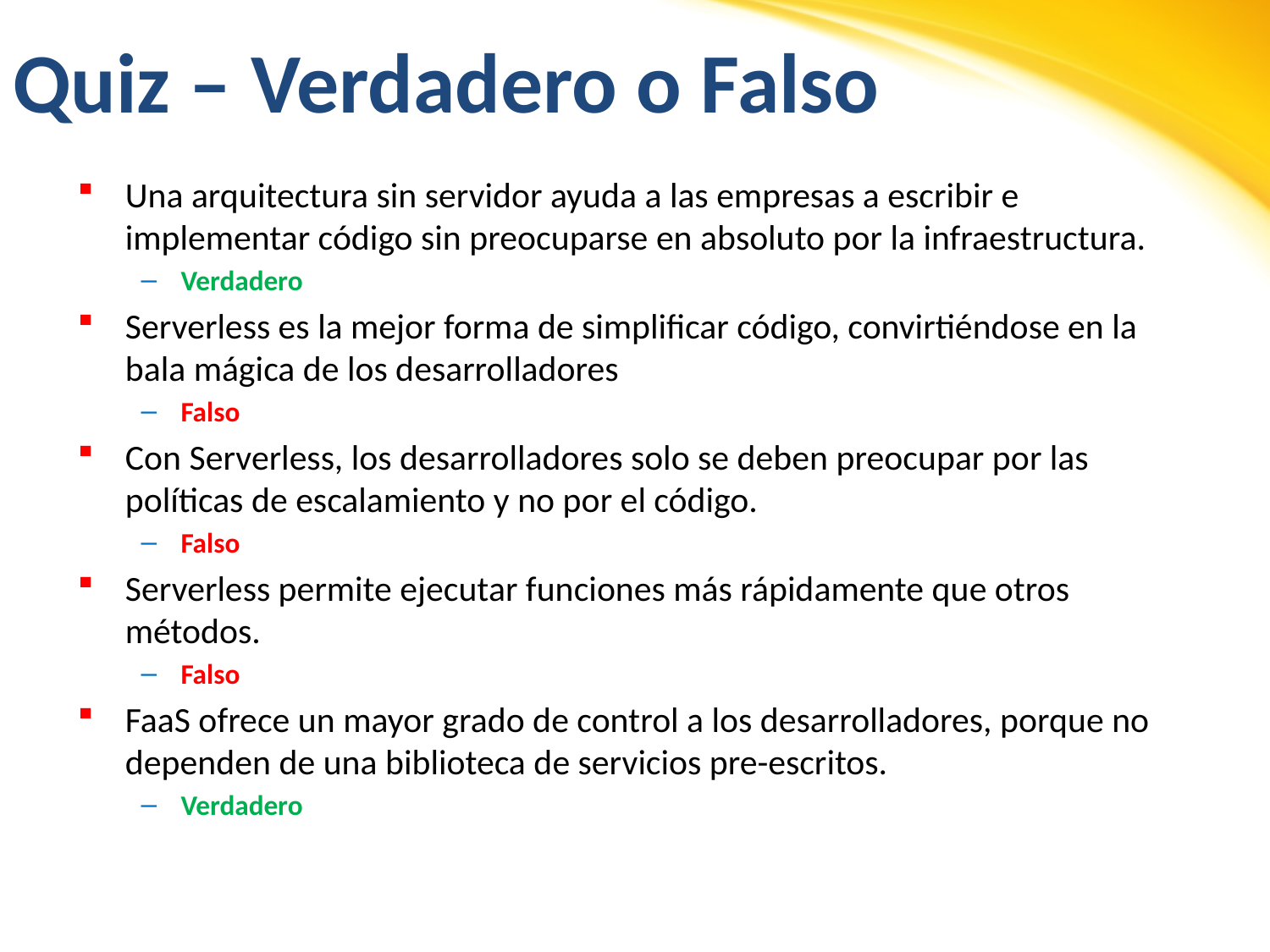

# Quiz – Verdadero o Falso
Una arquitectura sin servidor ayuda a las empresas a escribir e implementar código sin preocuparse en absoluto por la infraestructura.
Verdadero
Serverless es la mejor forma de simplificar código, convirtiéndose en la bala mágica de los desarrolladores
Falso
Con Serverless, los desarrolladores solo se deben preocupar por las políticas de escalamiento y no por el código.
Falso
Serverless permite ejecutar funciones más rápidamente que otros métodos.
Falso
FaaS ofrece un mayor grado de control a los desarrolladores, porque no dependen de una biblioteca de servicios pre-escritos.
Verdadero